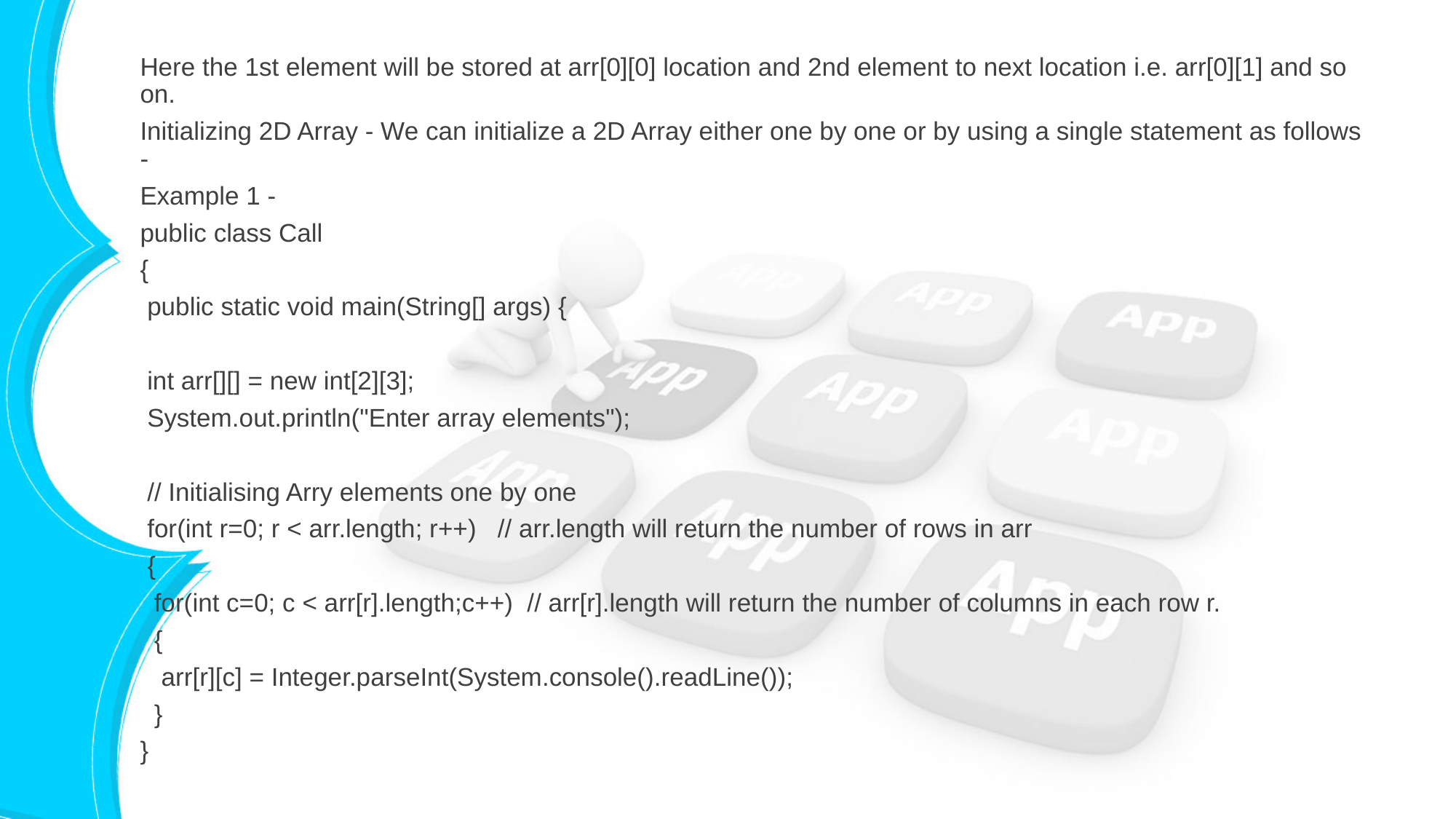

Here the 1st element will be stored at arr[0][0] location and 2nd element to next location i.e. arr[0][1] and so on.
Initializing 2D Array - We can initialize a 2D Array either one by one or by using a single statement as follows -
Example 1 -
public class Call
{
 public static void main(String[] args) {

 int arr[][] = new int[2][3];
 System.out.println("Enter array elements");

 // Initialising Arry elements one by one
 for(int r=0; r < arr.length; r++)   // arr.length will return the number of rows in arr
 {
  for(int c=0; c < arr[r].length;c++)  // arr[r].length will return the number of columns in each row r.
  {
   arr[r][c] = Integer.parseInt(System.console().readLine());
  }
}